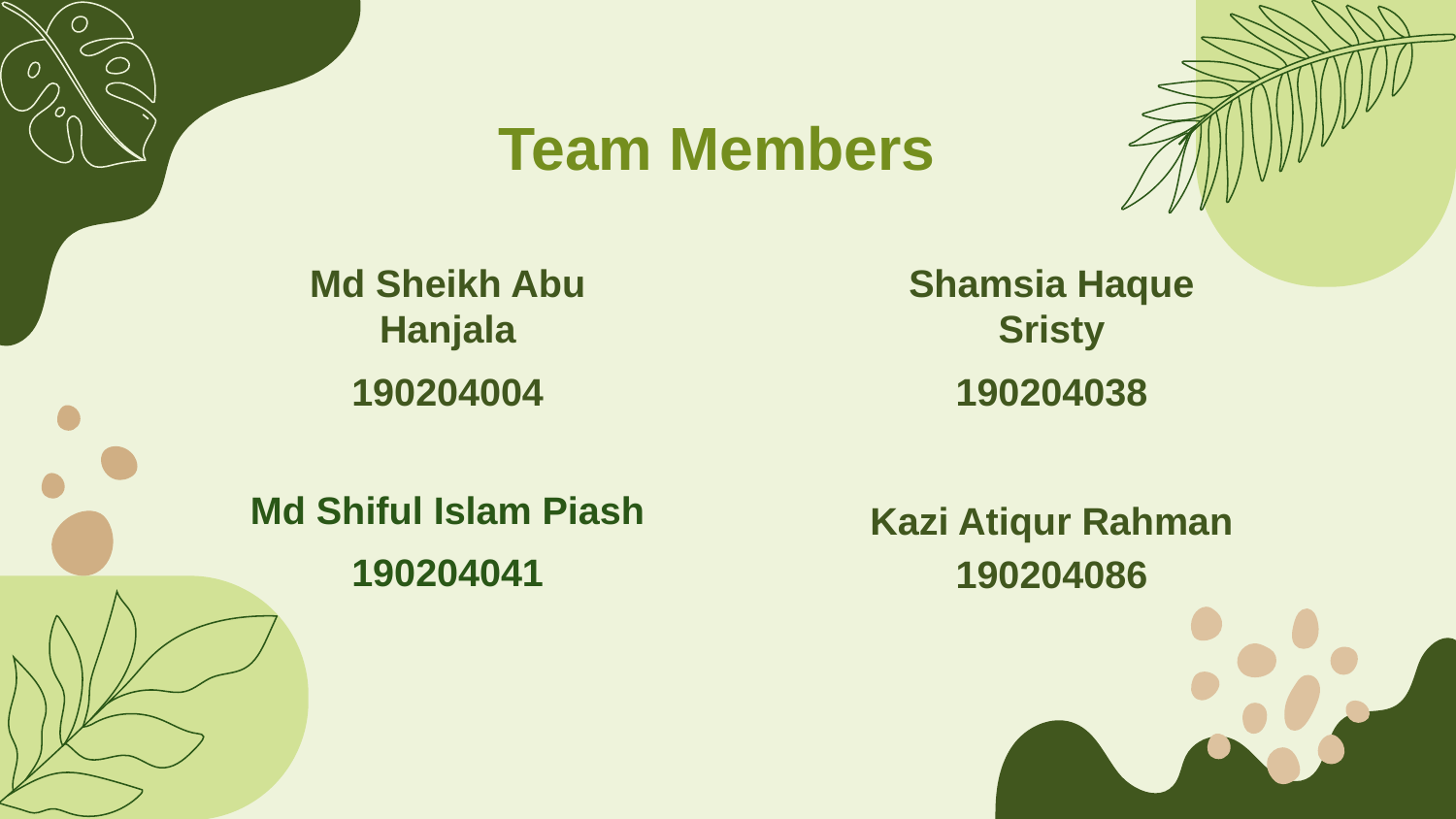

Team Members
Md Sheikh Abu Hanjala
190204004
Shamsia Haque Sristy
190204038
Md Shiful Islam Piash
190204041
Kazi Atiqur Rahman
190204086